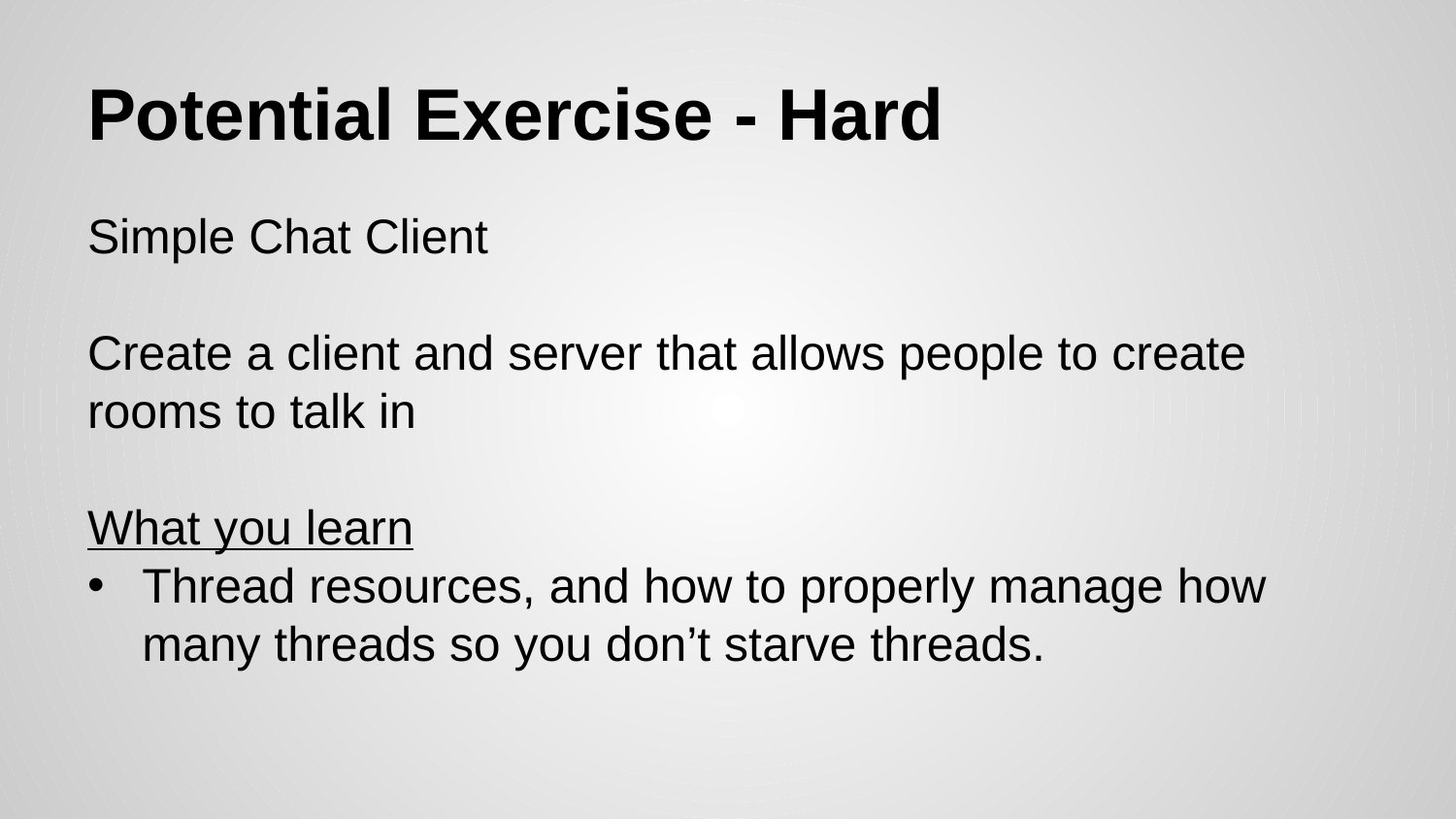

# Potential Exercise - Hard
Simple Chat Client

Create a client and server that allows people to create rooms to talk in

What you learn
Thread resources, and how to properly manage how many threads so you don’t starve threads.